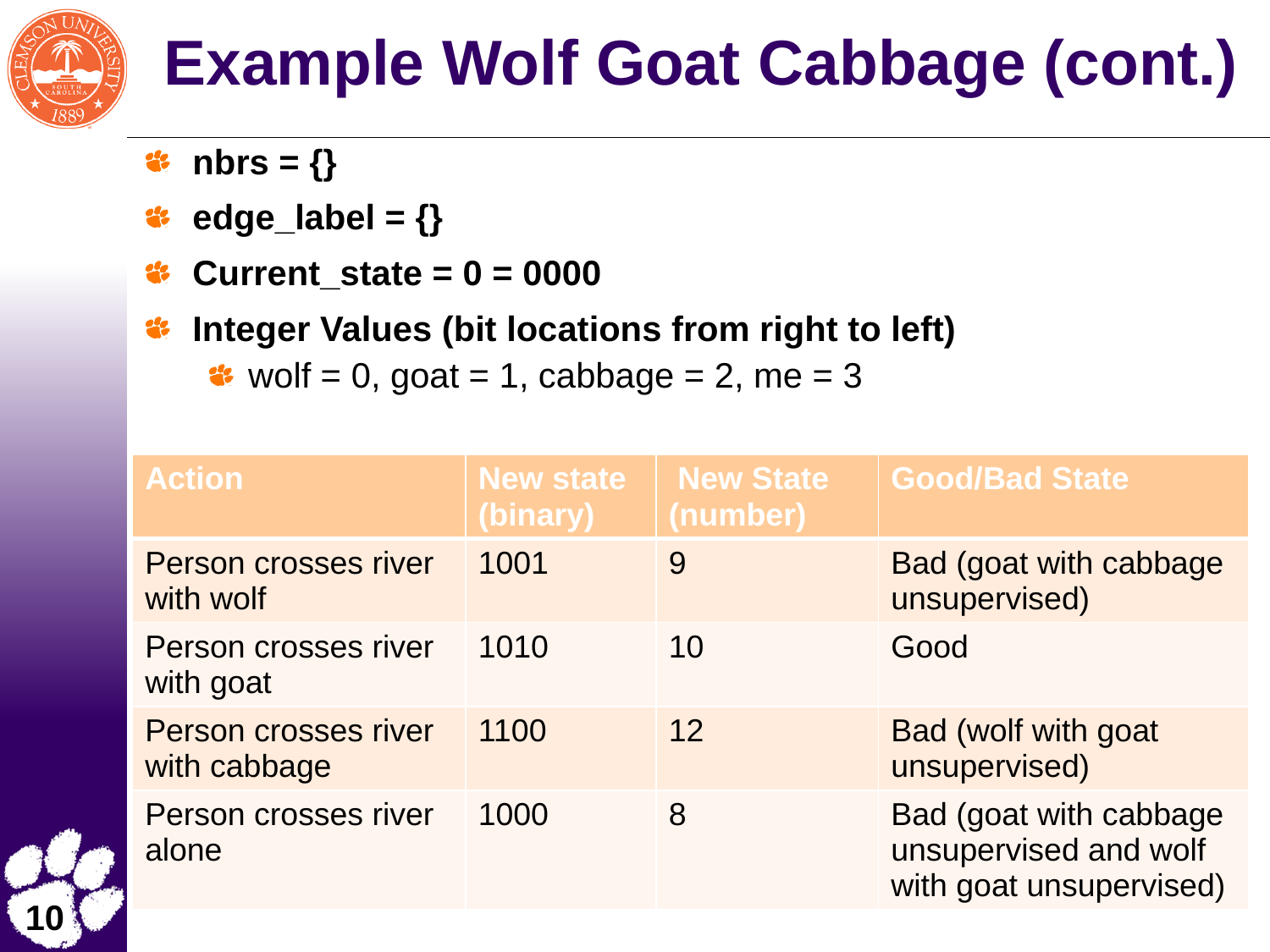

# Example Wolf Goat Cabbage (cont.)
nbrs = {}
edge_label = {}
Current_state = 0 = 0000
Integer Values (bit locations from right to left)
wolf = 0, goat = 1, cabbage = 2, me = 3

| Action | New state (binary) | New State (number) | Good/Bad State |
| --- | --- | --- | --- |
| Person crosses river with wolf | 1001 | 9 | Bad (goat with cabbage unsupervised) |
| Person crosses river with goat | 1010 | 10 | Good |
| Person crosses river with cabbage | 1100 | 12 | Bad (wolf with goat unsupervised) |
| Person crosses river alone | 1000 | 8 | Bad (goat with cabbage unsupervised and wolf with goat unsupervised) |